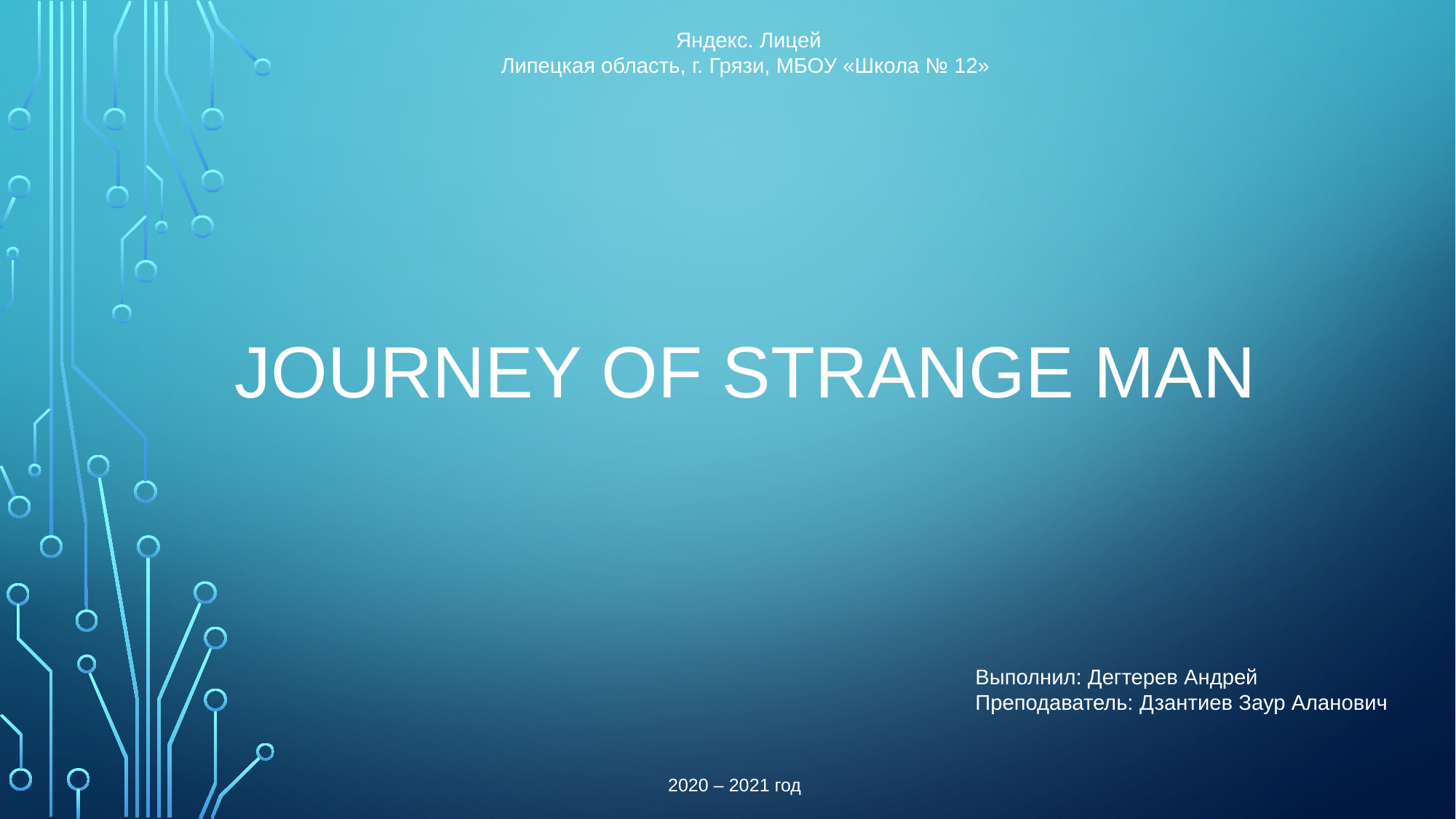

Яндекс. Лицей
Липецкая область, г. Грязи, МБОУ «Школа № 12»
# Journey of strange man
Выполнил: Дегтерев Андрей
Преподаватель: Дзантиев Заур Аланович
2020 – 2021 год